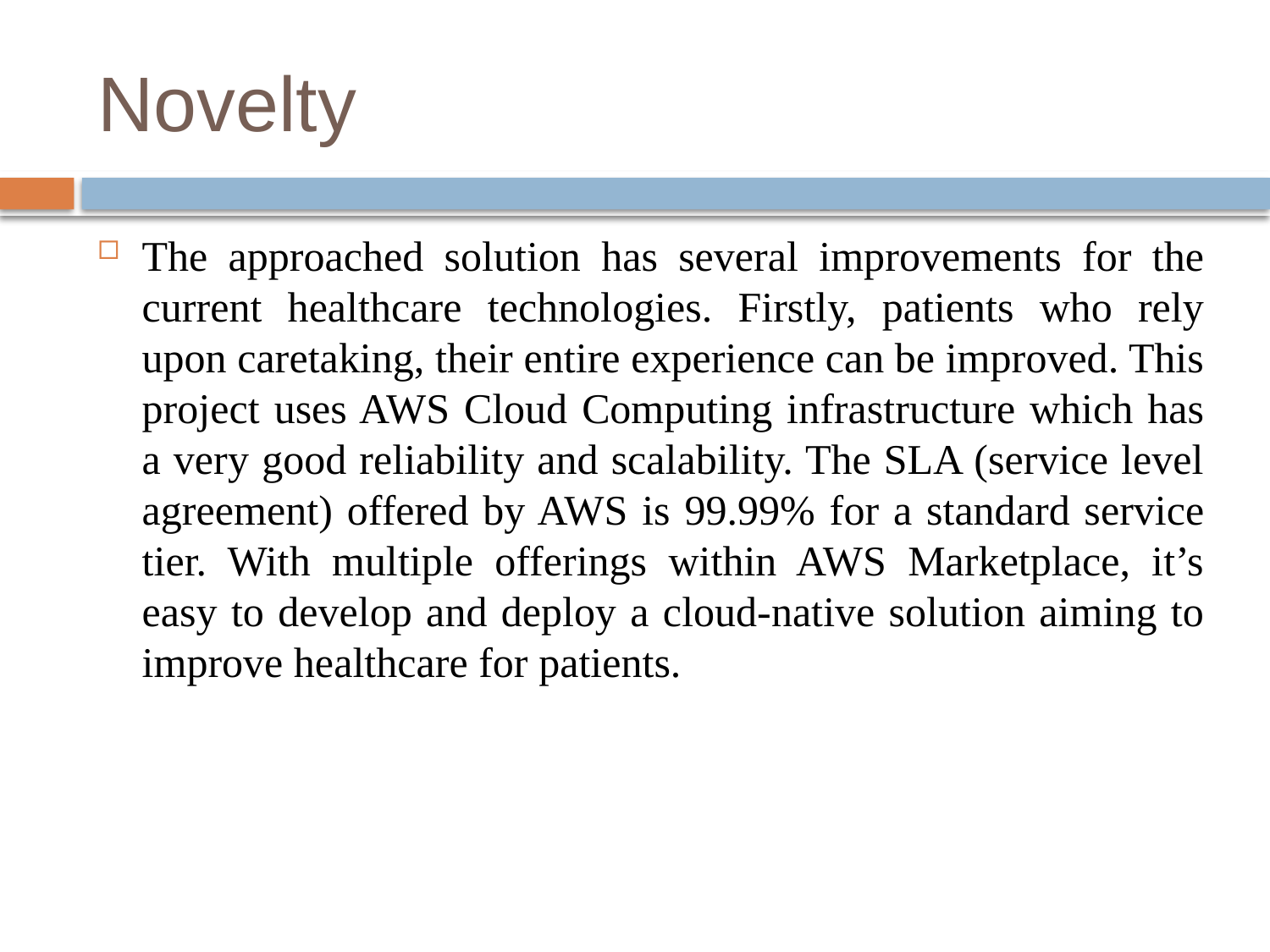

# Novelty
The approached solution has several improvements for the current healthcare technologies. Firstly, patients who rely upon caretaking, their entire experience can be improved. This project uses AWS Cloud Computing infrastructure which has a very good reliability and scalability. The SLA (service level agreement) offered by AWS is 99.99% for a standard service tier. With multiple offerings within AWS Marketplace, it’s easy to develop and deploy a cloud-native solution aiming to improve healthcare for patients.